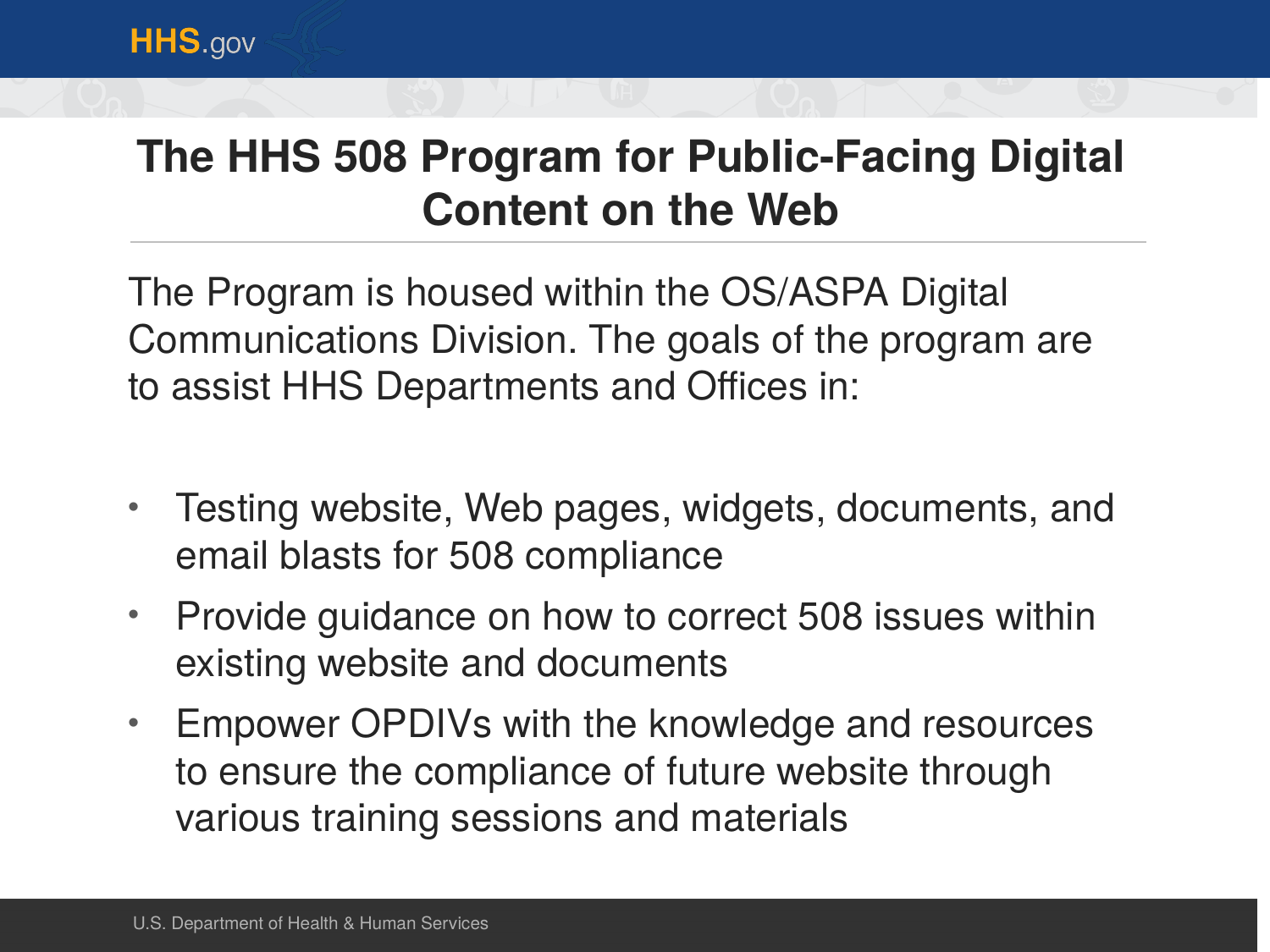

# The HHS 508 Program for Public-Facing Digital Content on the Web
The Program is housed within the OS/ASPA Digital Communications Division. The goals of the program are to assist HHS Departments and Offices in:

Testing website, Web pages, widgets, documents, and email blasts for 508 compliance
Provide guidance on how to correct 508 issues within existing website and documents
Empower OPDIVs with the knowledge and resources to ensure the compliance of future website through various training sessions and materials